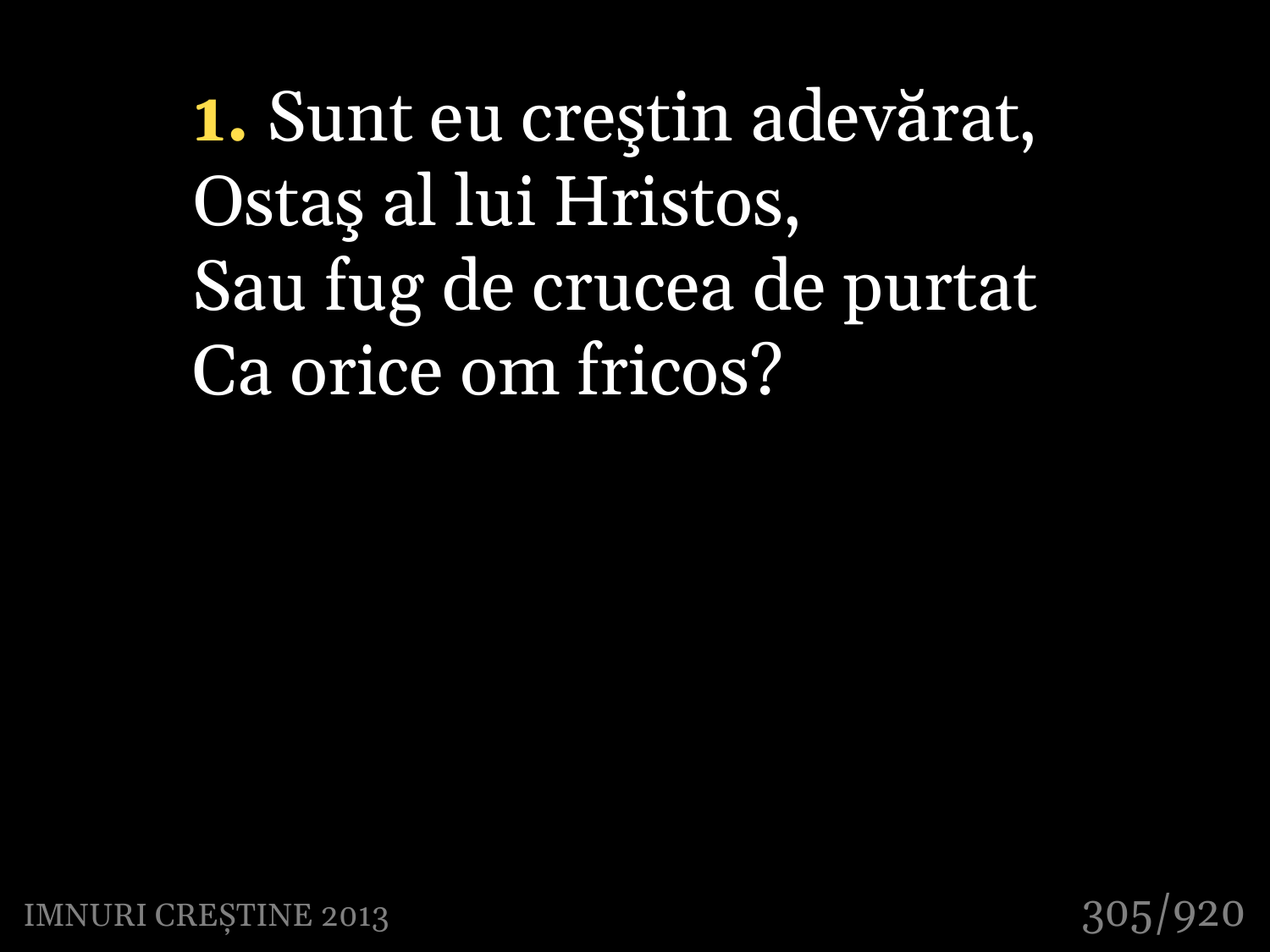

1. Sunt eu creştin adevărat,
Ostaş al lui Hristos,
Sau fug de crucea de purtat
Ca orice om fricos?
305/920
IMNURI CREȘTINE 2013